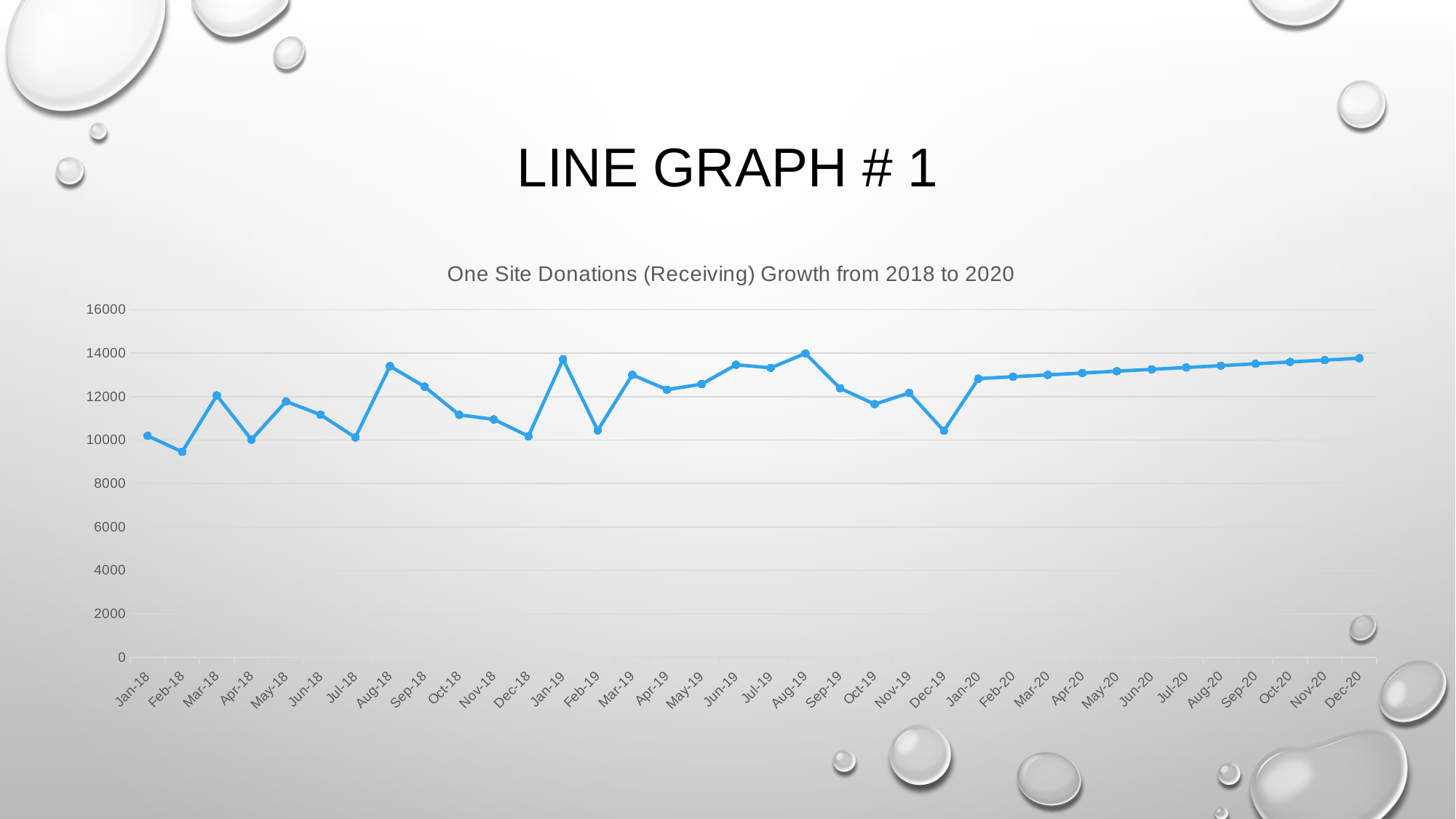

# Line graph # 1

### Chart: One Site Donations (Receiving) Growth from 2018 to 2020

| Category |  |
|---|---|
| 43101 | 10197.0 |
| 43132 | 9459.0 |
| 43160 | 12053.0 |
| 43191 | 10020.0 |
| 43221 | 11778.0 |
| 43252 | 11164.0 |
| 43282 | 10120.0 |
| 43313 | 13400.0 |
| 43344 | 12459.0 |
| 43374 | 11162.0 |
| 43405 | 10952.0 |
| 43435 | 10179.0 |
| 43466 | 13713.0 |
| 43497 | 10445.0 |
| 43525 | 13002.0 |
| 43556 | 12318.0 |
| 43586 | 12572.0 |
| 43617 | 13463.0 |
| 43647 | 13322.0 |
| 43678 | 13985.0 |
| 43709 | 12386.0 |
| 43739 | 11652.0 |
| 43770 | 12168.0 |
| 43800 | 10426.0 |
| 43831 | 12828.768115942 |
| 43862 | 12913.7528985507 |
| 43891 | 12998.7376811594 |
| 43922 | 13083.7224637681 |
| 43952 | 13168.7072463768 |
| 43983 | 13253.6920289855 |
| 44013 | 13338.6768115942 |
| 44044 | 13423.6615942029 |
| 44075 | 13508.6463768116 |
| 44105 | 13593.6311594203 |
| 44136 | 13678.615942029 |
| 44166 | 13763.6007246377 |